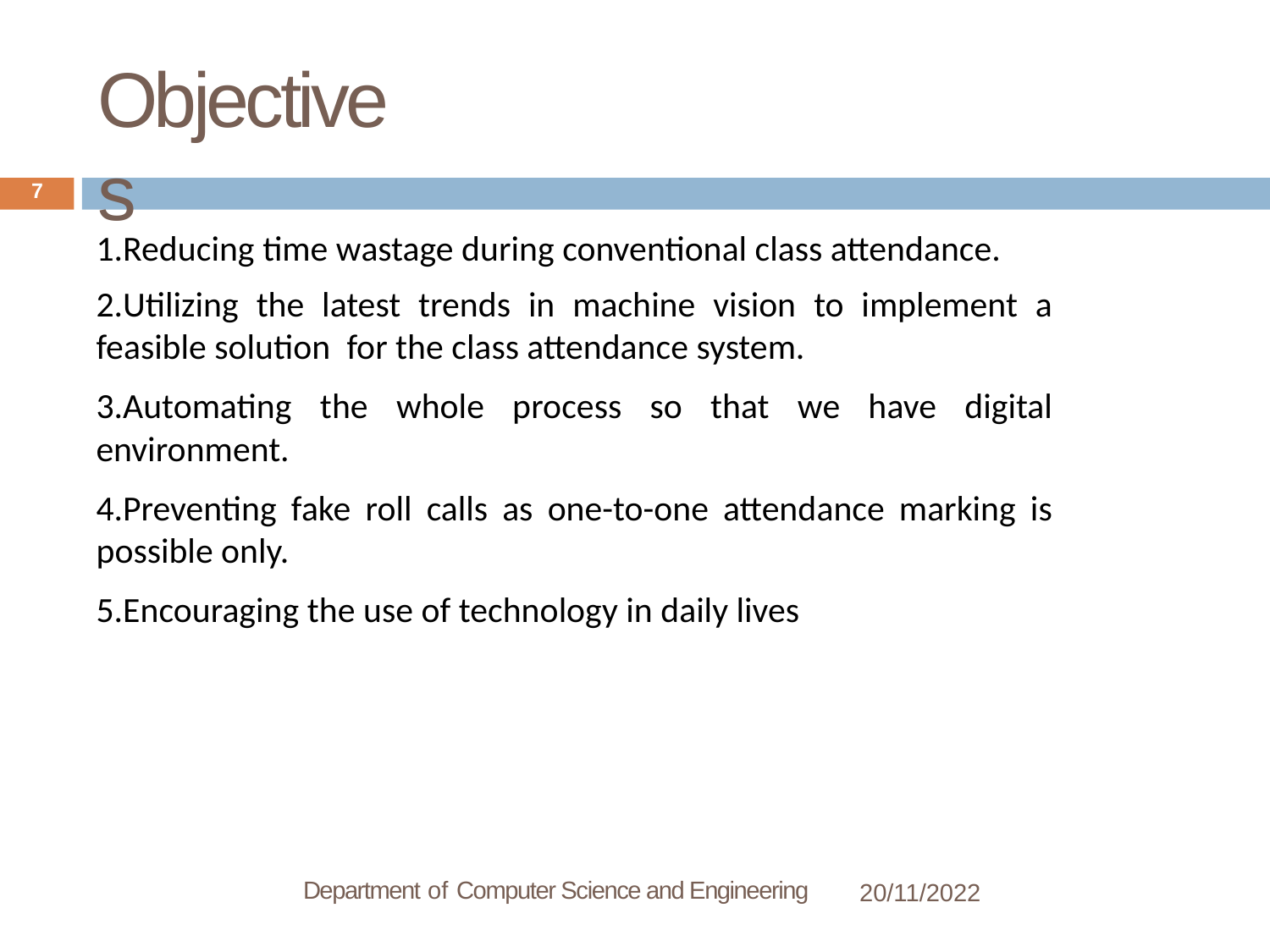

# Objectives
7
Reducing time wastage during conventional class attendance.
Utilizing the latest trends in machine vision to implement a feasible solution  for the class attendance system.
Automating the whole process so that we have digital environment.
Preventing fake roll calls as one-to-one attendance marking is possible only.
Encouraging the use of technology in daily lives

Department of Computer Science and Engineering
20/11/2022